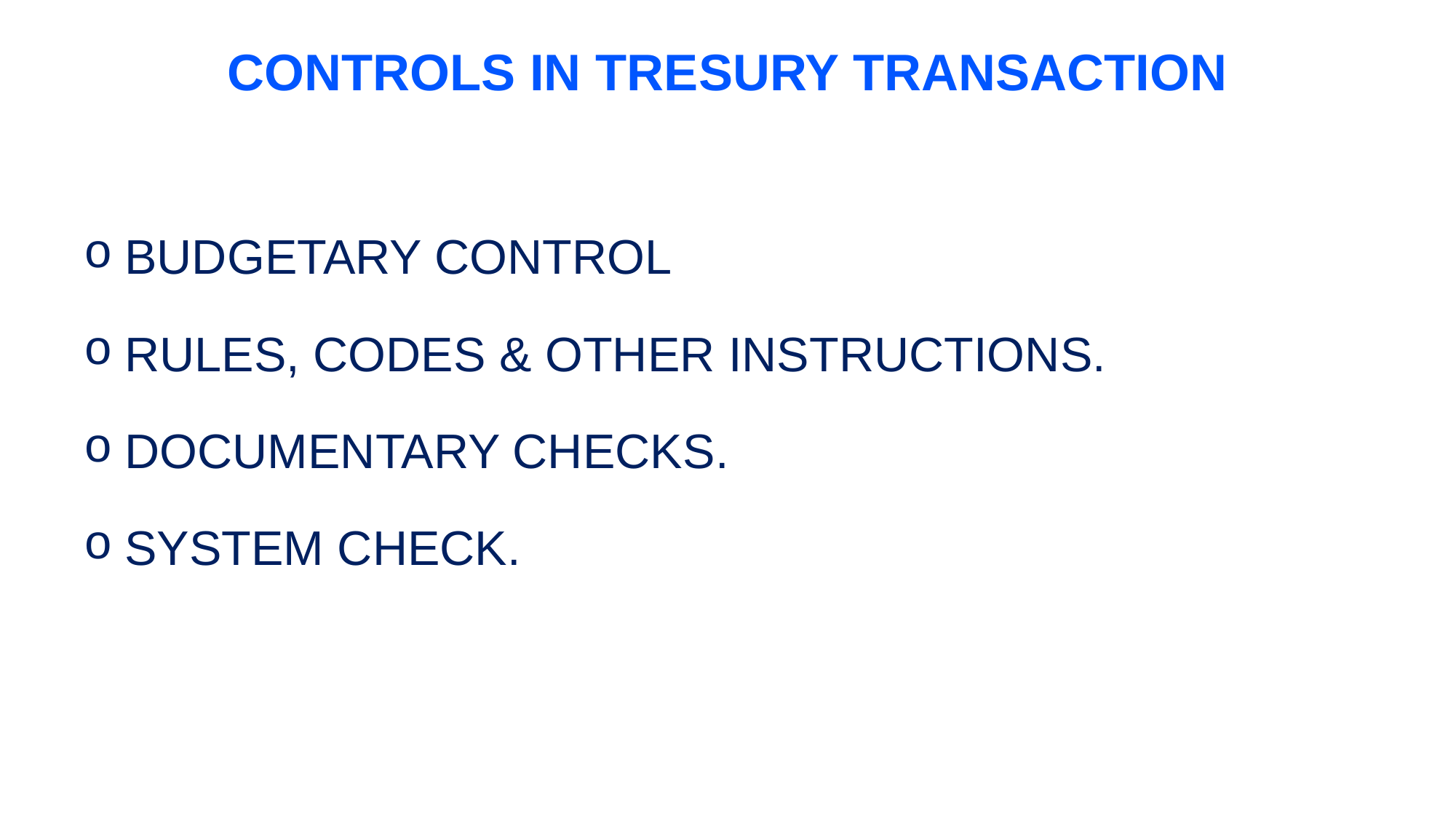

# CONTROLS IN TRESURY TRANSACTION
BUDGETARY CONTROL
RULES, CODES & OTHER INSTRUCTIONS.
DOCUMENTARY CHECKS.
SYSTEM CHECK.